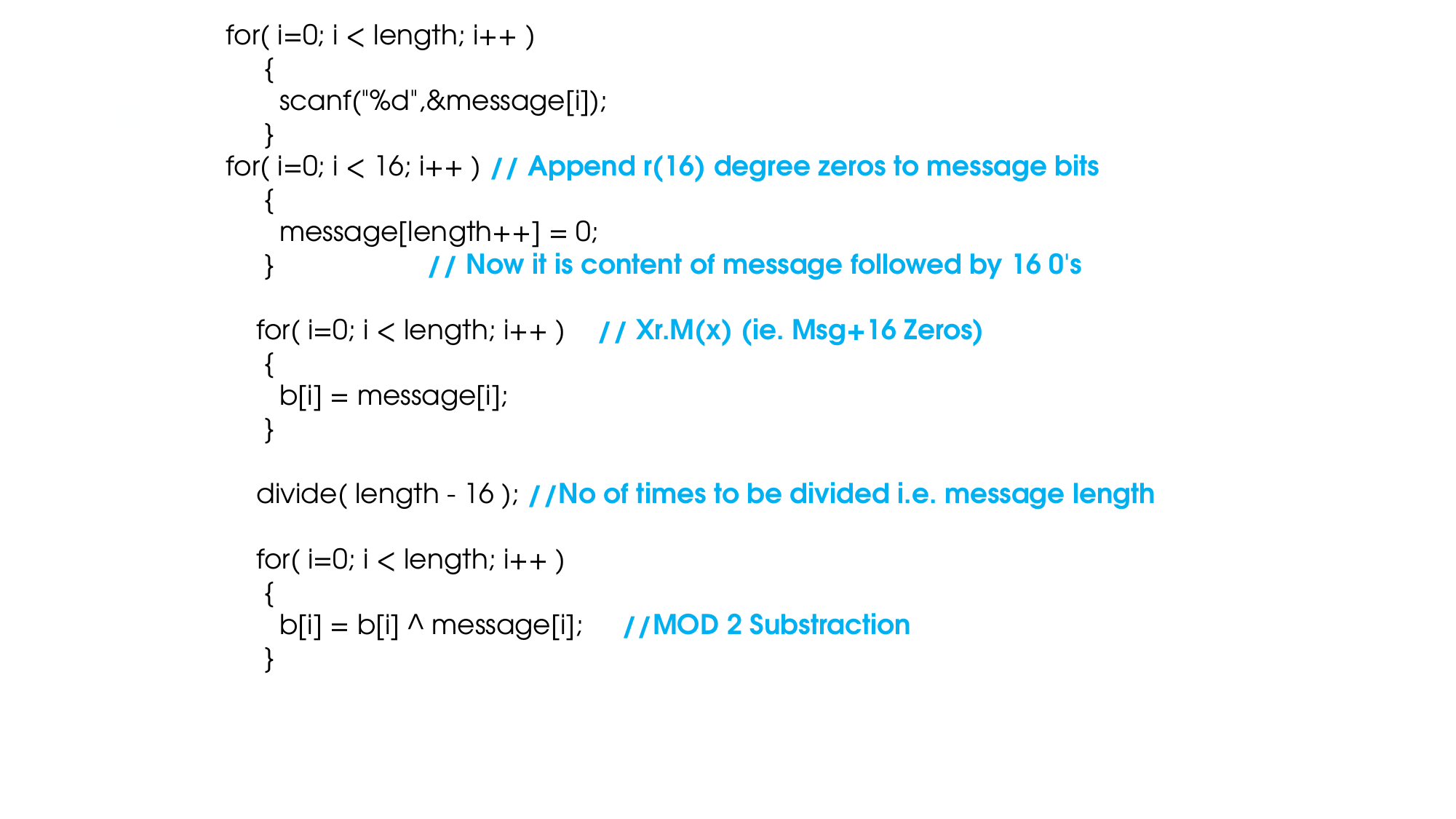

for( i=0; i < length; i++ )
     {
       scanf("%d",&message[i]);
     }
for( i=0; i < 16; i++ ) // Append r(16) degree zeros to message bits
     {
       message[length++] = 0;
     }                    // Now it is content of message followed by 16 0's

    for( i=0; i < length; i++ )    // Xr.M(x) (ie. Msg+16 Zeros)
     {
       b[i] = message[i];
     }

    divide( length - 16 ); //No of times to be divided i.e. message length

    for( i=0; i < length; i++ )
     {
       b[i] = b[i] ^ message[i];     //MOD 2 Substraction
     }

38